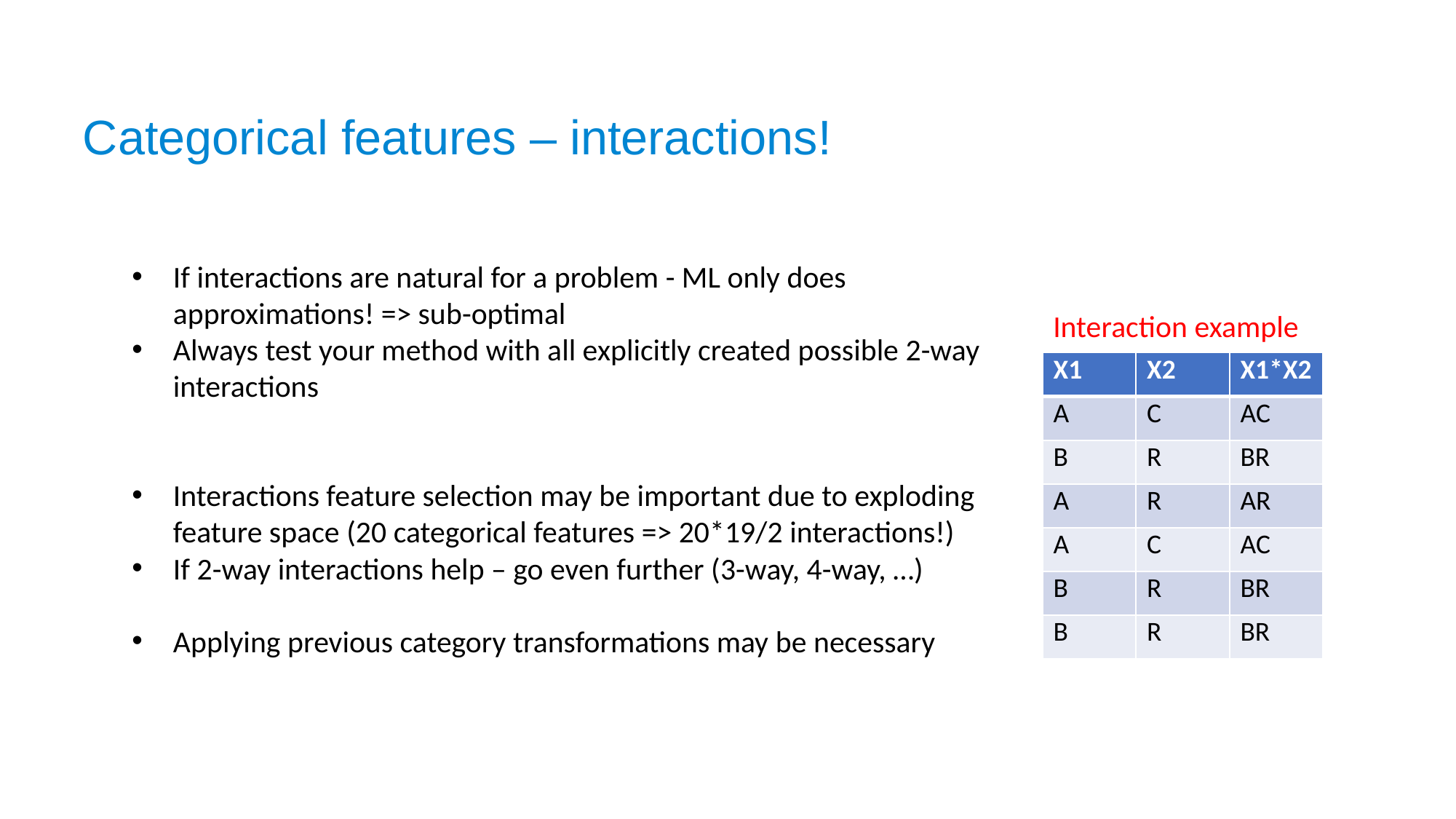

Categorical features – interactions!
If interactions are natural for a problem - ML only does approximations! => sub-optimal
Always test your method with all explicitly created possible 2-way interactions

Interactions feature selection may be important due to exploding feature space (20 categorical features => 20*19/2 interactions!)
If 2-way interactions help – go even further (3-way, 4-way, …)

Applying previous category transformations may be necessary

Interaction example
| X1 | X2 | X1\*X2 |
| --- | --- | --- |
| A | C | AC |
| B | R | BR |
| A | R | AR |
| A | C | AC |
| B | R | BR |
| B | R | BR |